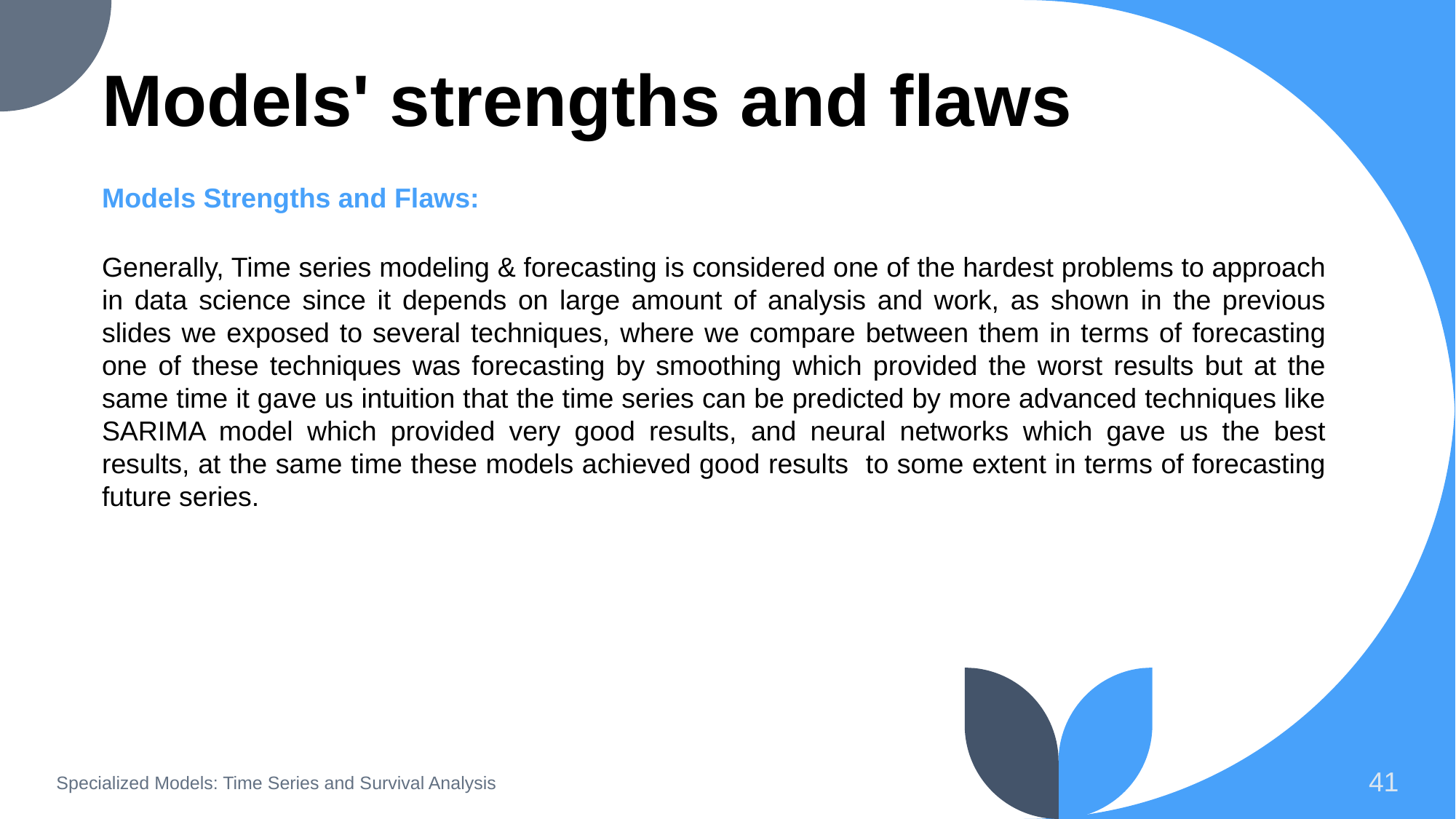

# Models' strengths and flaws
Models Strengths and Flaws:

Generally, Time series modeling & forecasting is considered one of the hardest problems to approach in data science since it depends on large amount of analysis and work, as shown in the previous slides we exposed to several techniques, where we compare between them in terms of forecasting one of these techniques was forecasting by smoothing which provided the worst results but at the same time it gave us intuition that the time series can be predicted by more advanced techniques like SARIMA model which provided very good results, and neural networks which gave us the best results, at the same time these models achieved good results  to some extent in terms of forecasting future series.

41
Specialized Models: Time Series and Survival Analysis